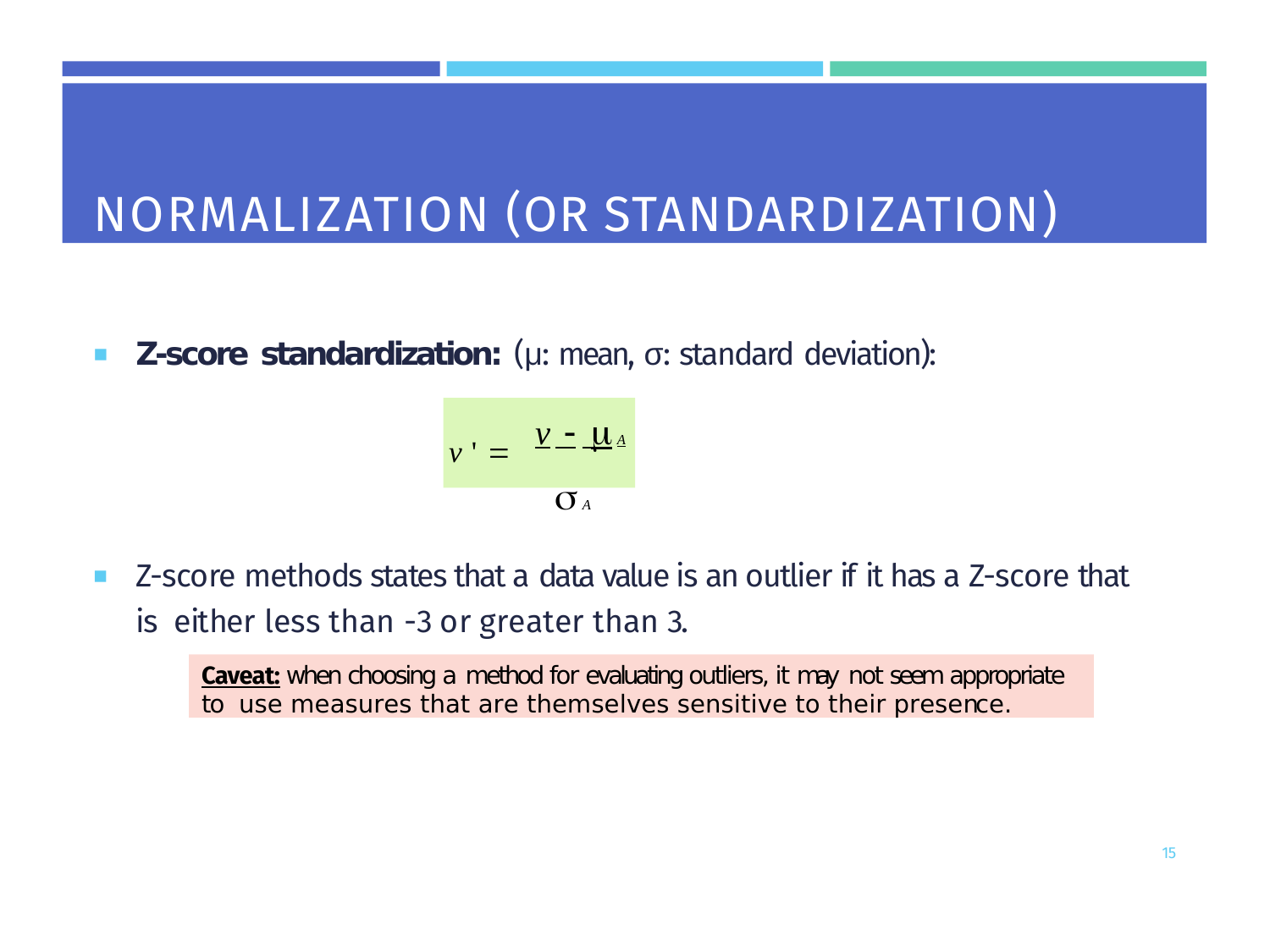

# NORMALIZATION (OR STANDARDIZATION)
Z-score standardization: (μ: mean, σ: standard deviation):
v' =  v − μA
σA
Z-score methods states that a data value is an outlier if it has a Z-score that is  either less than -3 or greater than 3.

Caveat: when choosing a method for evaluating outliers, it may not seem appropriate to  use measures that are themselves sensitive to their presence.
15